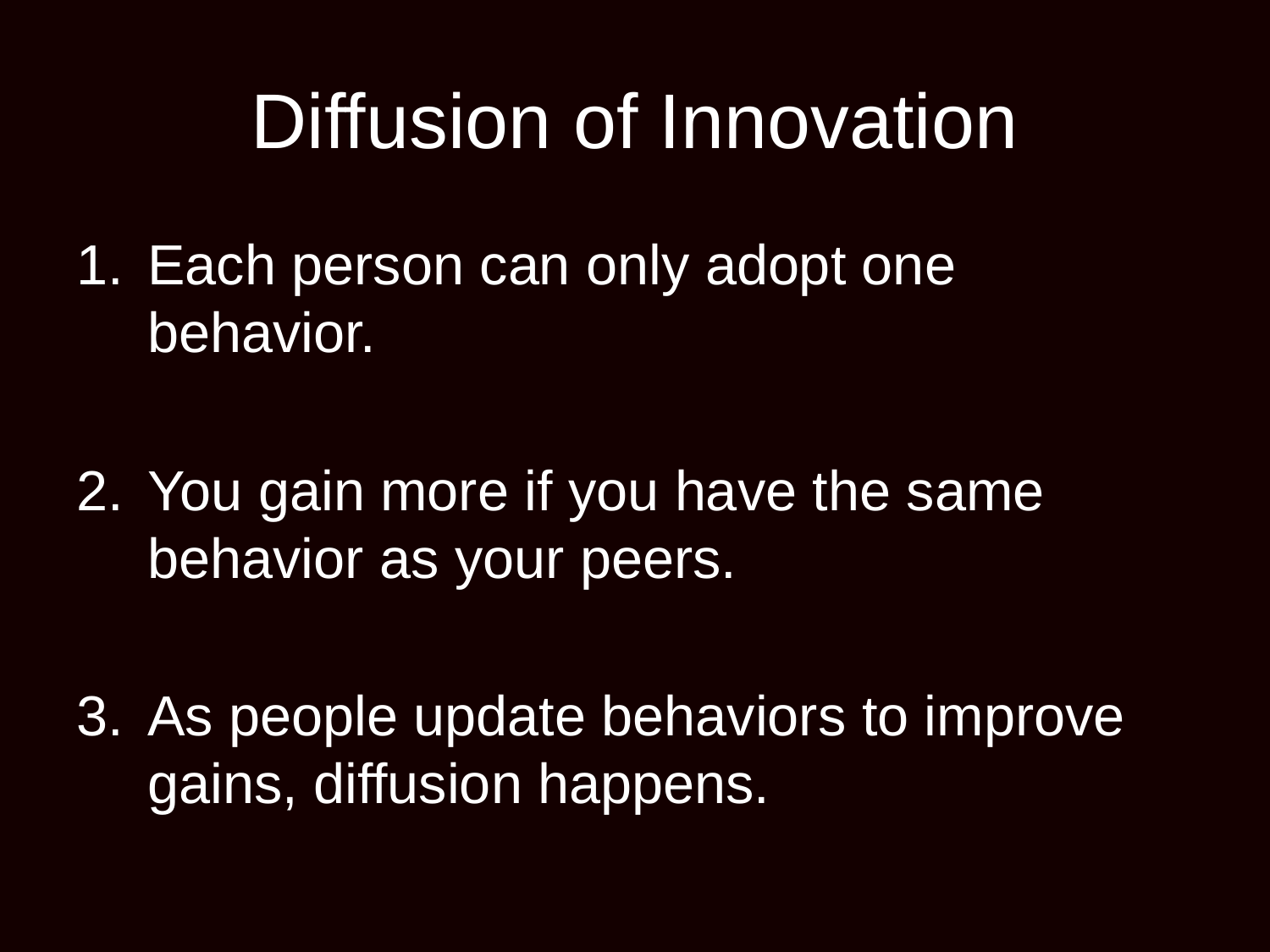

# Diffusion of Innovation
Each person can only adopt one behavior.

You gain more if you have the same behavior as your peers.

As people update behaviors to improve gains, diffusion happens.